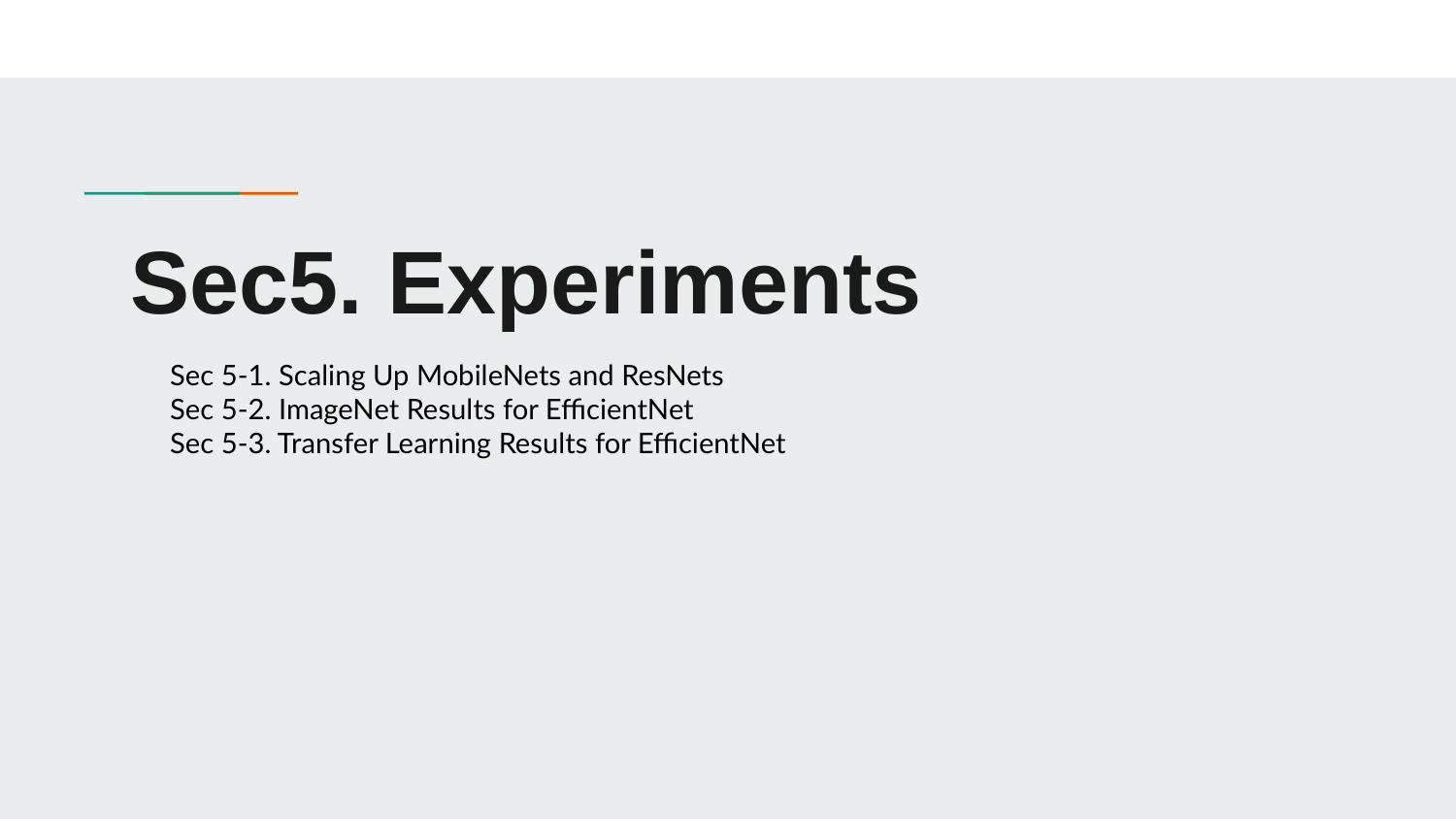

# Sec5. Experiments
Sec 5-1. Scaling Up MobileNets and ResNets
Sec 5-2. ImageNet Results for EfficientNet
Sec 5-3. Transfer Learning Results for EfficientNet